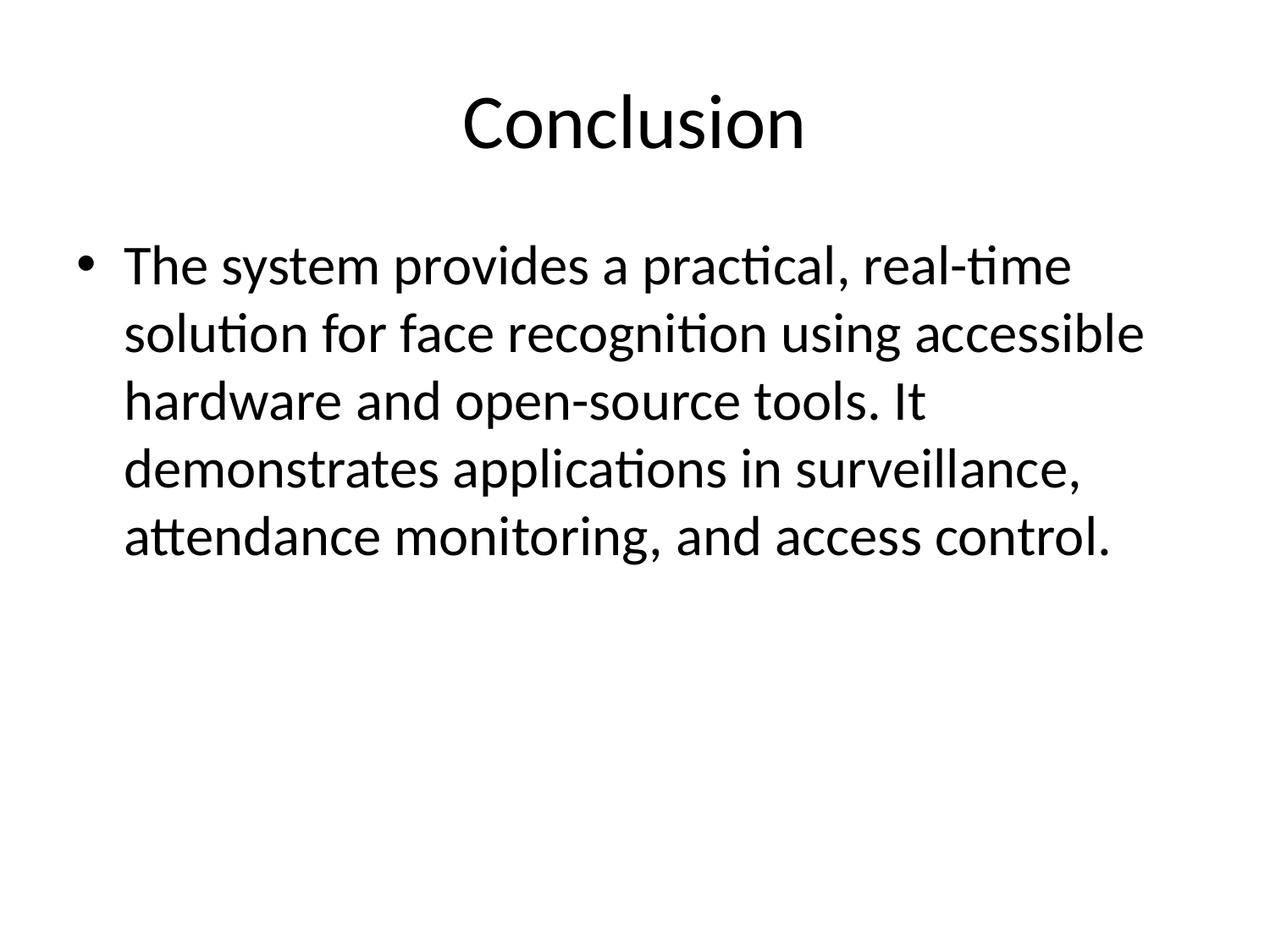

# Conclusion
The system provides a practical, real-time solution for face recognition using accessible hardware and open-source tools. It demonstrates applications in surveillance, attendance monitoring, and access control.